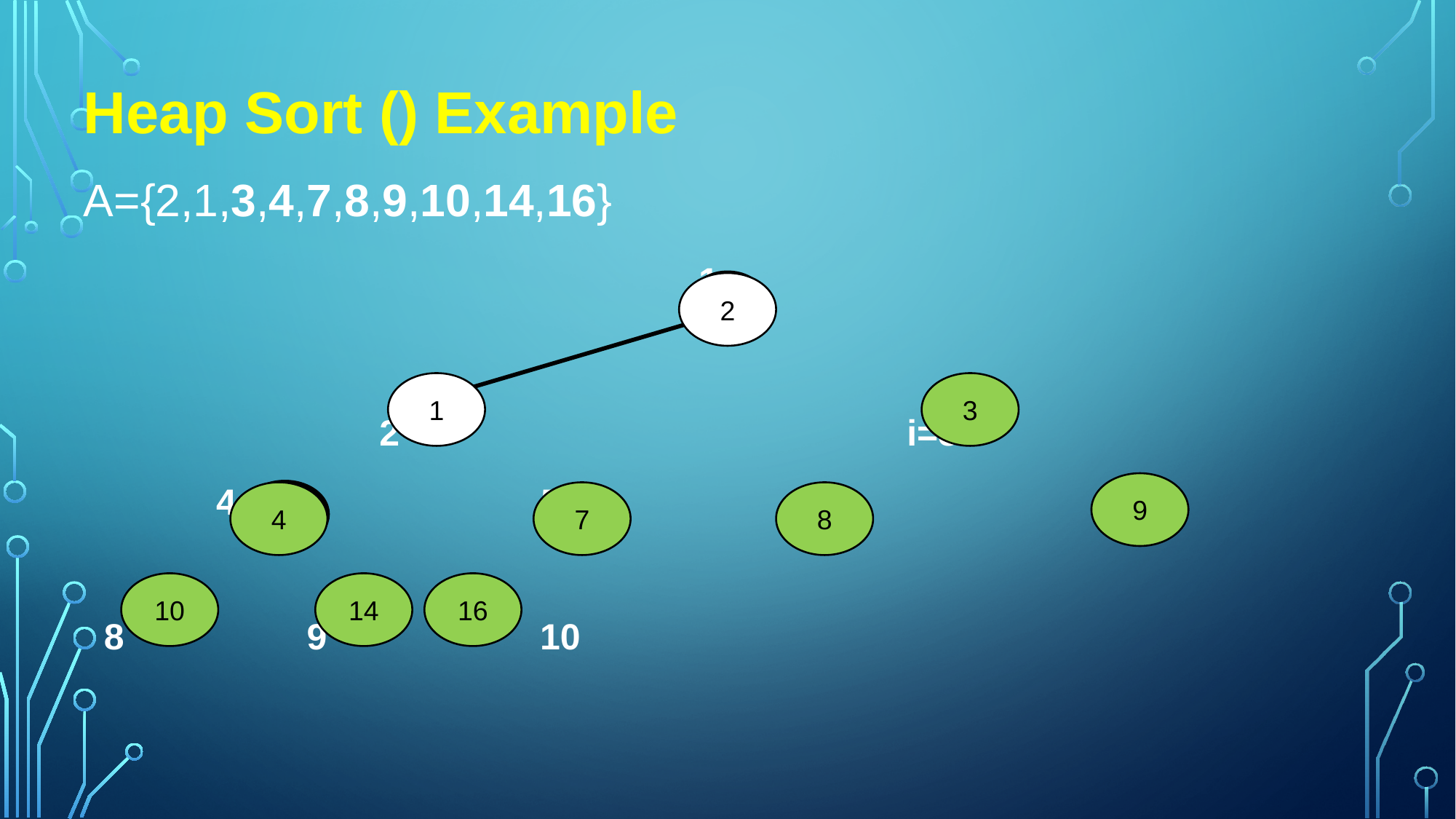

Heap Sort () Example
A={2,1,3,4,7,8,9,10,14,16}
                                                    1

                         2                                                  i=3
             4                              5                       6                              7

  8                  9                     10
2

1
3

9
4

7
8

10
14
16